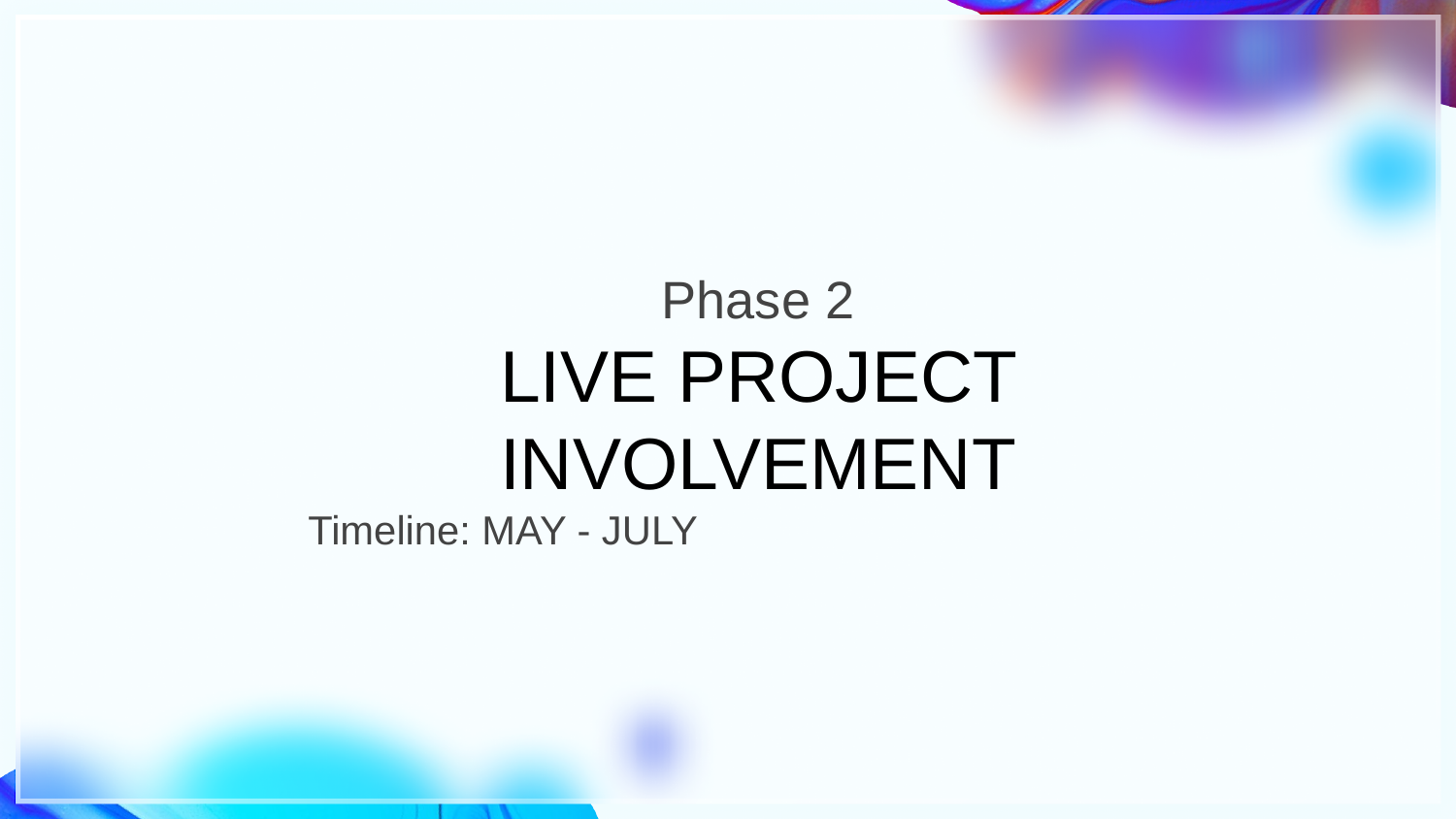

# Phase 2
LIVE PROJECT INVOLVEMENT
Timeline: MAY - JULY